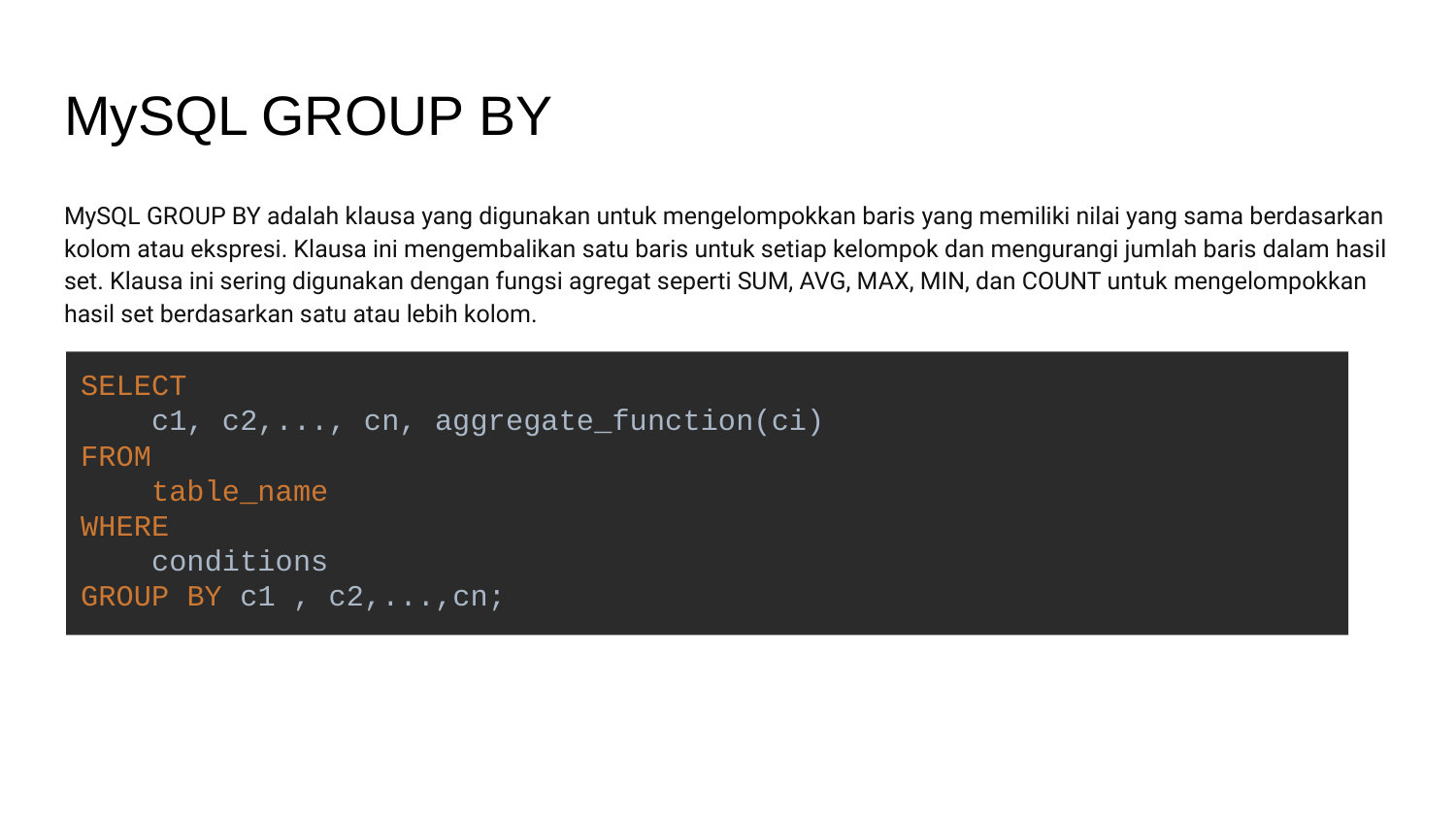

# MySQL GROUP BY
MySQL GROUP BY adalah klausa yang digunakan untuk mengelompokkan baris yang memiliki nilai yang sama berdasarkan kolom atau ekspresi. Klausa ini mengembalikan satu baris untuk setiap kelompok dan mengurangi jumlah baris dalam hasil set. Klausa ini sering digunakan dengan fungsi agregat seperti SUM, AVG, MAX, MIN, dan COUNT untuk mengelompokkan hasil set berdasarkan satu atau lebih kolom.
SELECT
    c1, c2,..., cn, aggregate_function(ci)
FROM
    table_name
WHERE
    conditions
GROUP BY c1 , c2,...,cn;